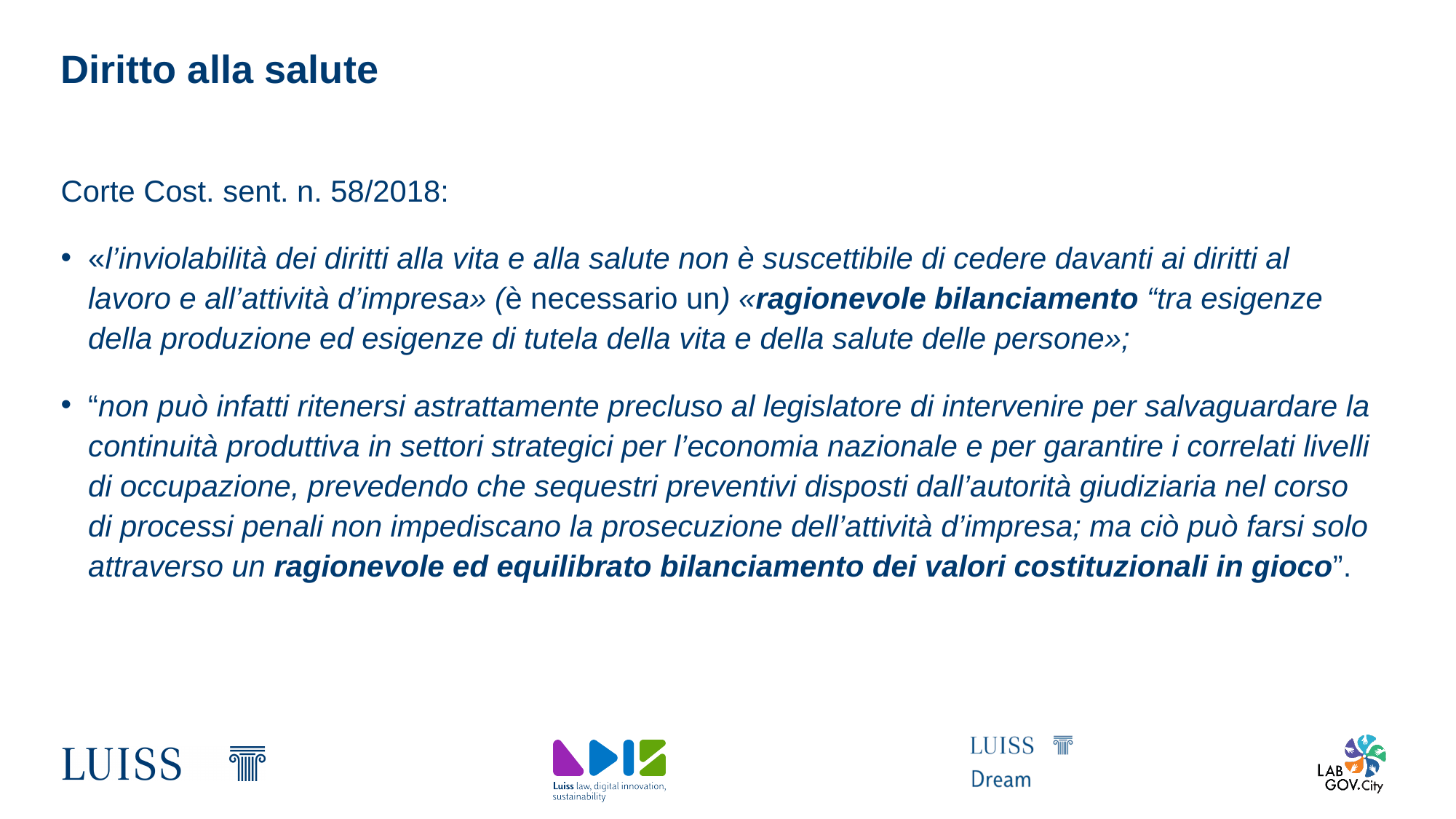

# Diritto alla salute
Corte Cost. sent. n. 58/2018:
«l’inviolabilità dei diritti alla vita e alla salute non è suscettibile di cedere davanti ai diritti al lavoro e all’attività d’impresa» (è necessario un) «ragionevole bilanciamento “tra esigenze della produzione ed esigenze di tutela della vita e della salute delle persone»;
“non può infatti ritenersi astrattamente precluso al legislatore di intervenire per salvaguardare la continuità produttiva in settori strategici per l’economia nazionale e per garantire i correlati livelli di occupazione, prevedendo che sequestri preventivi disposti dall’autorità giudiziaria nel corso di processi penali non impediscano la prosecuzione dell’attività d’impresa; ma ciò può farsi solo attraverso un ragionevole ed equilibrato bilanciamento dei valori costituzionali in gioco”.